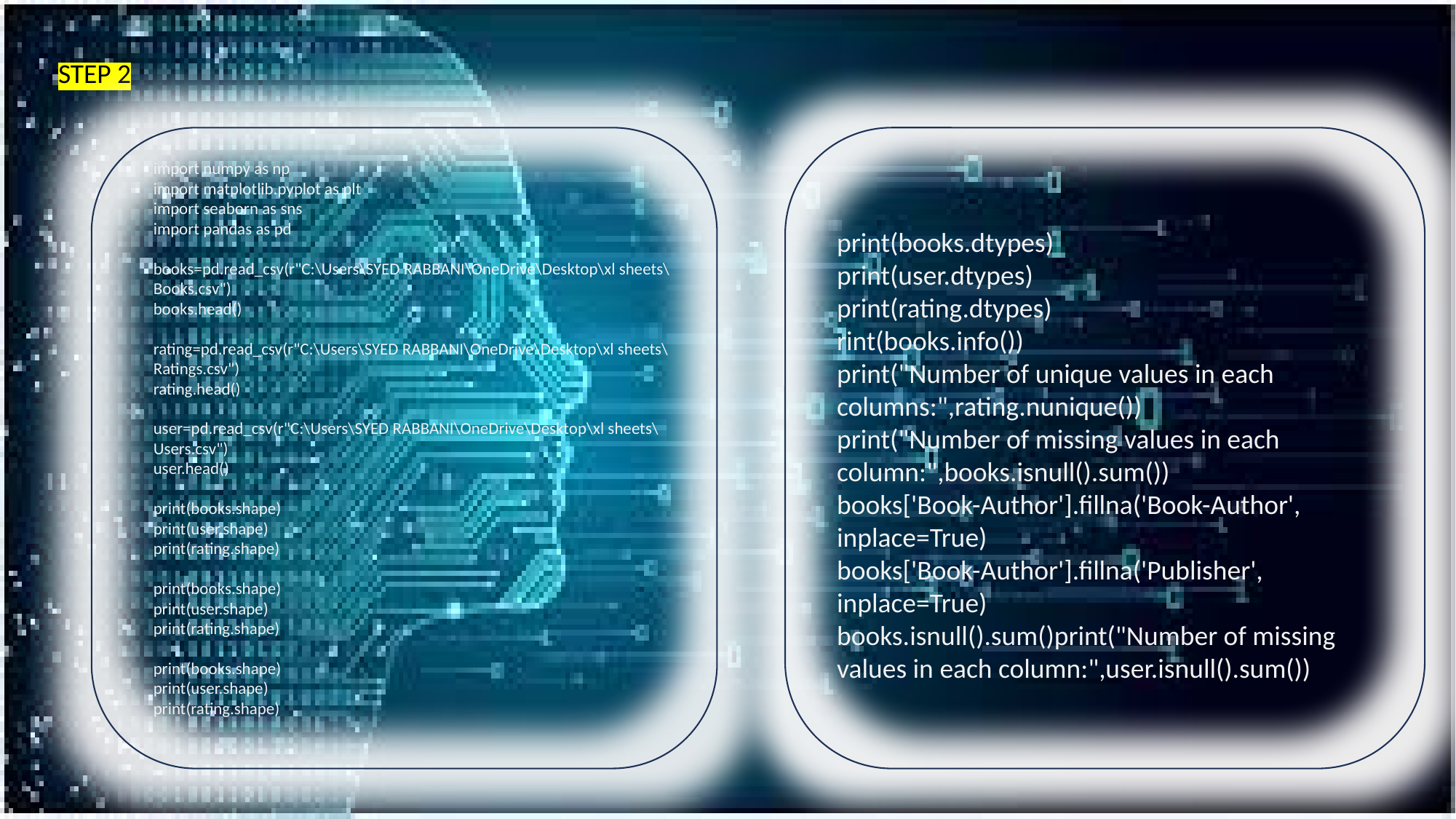

STEP 2

import numpy as np
import matplotlib.pyplot as plt
import seaborn as sns
import pandas as pd

books=pd.read_csv(r"C:\Users\SYED RABBANI\OneDrive\Desktop\xl sheets\Books.csv")
books.head()

rating=pd.read_csv(r"C:\Users\SYED RABBANI\OneDrive\Desktop\xl sheets\Ratings.csv")
rating.head()

user=pd.read_csv(r"C:\Users\SYED RABBANI\OneDrive\Desktop\xl sheets\Users.csv")
user.head()

print(books.shape)
print(user.shape)
print(rating.shape)

print(books.shape)
print(user.shape)
print(rating.shape)

print(books.shape)
print(user.shape)
print(rating.shape)

print(books.dtypes)
print(user.dtypes)
print(rating.dtypes)
rint(books.info())
print("Number of unique values in each columns:",rating.nunique())
print("Number of missing values in each column:",books.isnull().sum())
books['Book-Author'].fillna('Book-Author', inplace=True)
books['Book-Author'].fillna('Publisher', inplace=True)
books.isnull().sum()print("Number of missing values in each column:",user.isnull().sum())